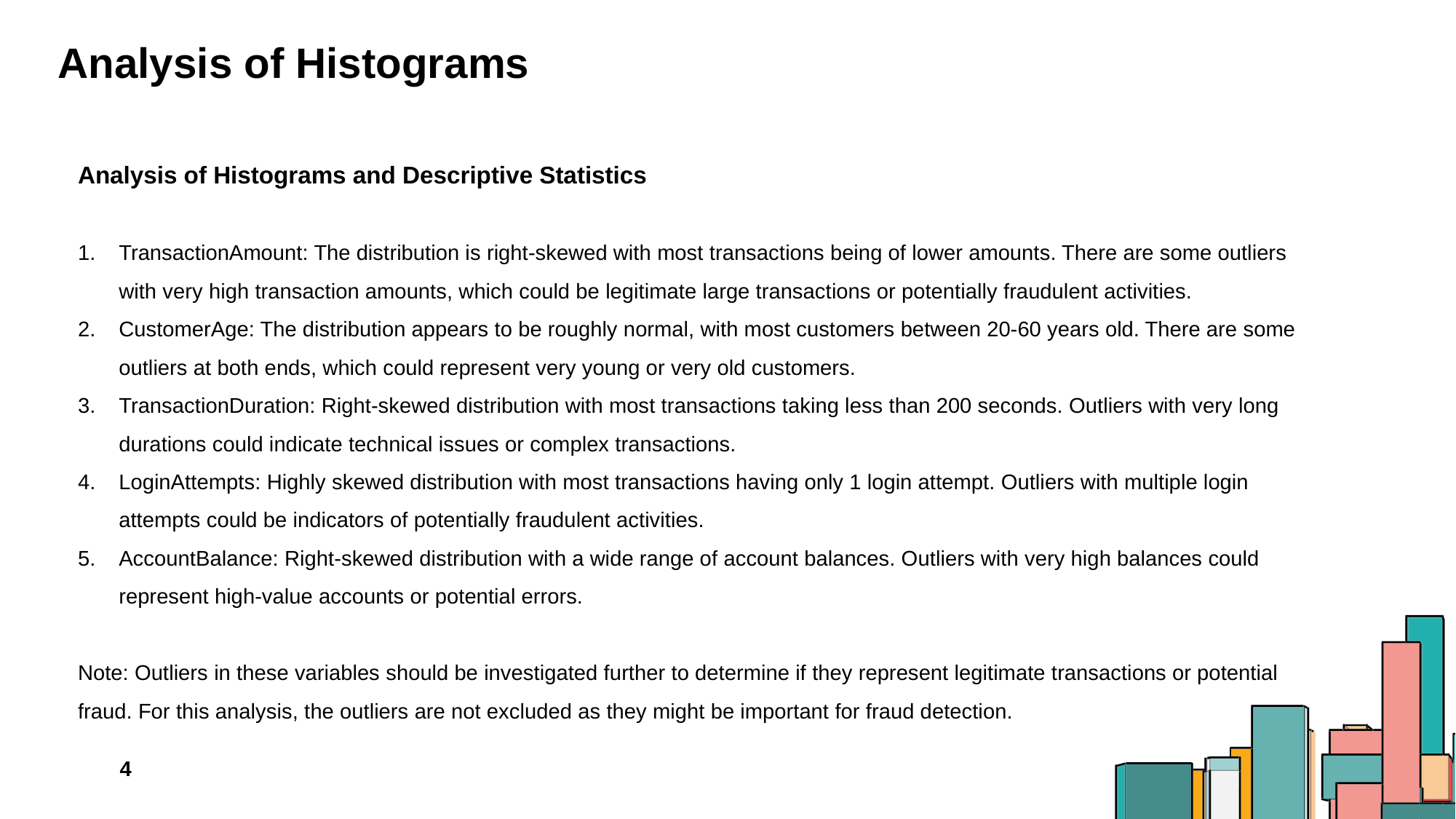

# Analysis of Histograms
Analysis of Histograms and Descriptive Statistics

TransactionAmount: The distribution is right-skewed with most transactions being of lower amounts. There are some outliers with very high transaction amounts, which could be legitimate large transactions or potentially fraudulent activities.
CustomerAge: The distribution appears to be roughly normal, with most customers between 20-60 years old. There are some outliers at both ends, which could represent very young or very old customers.
TransactionDuration: Right-skewed distribution with most transactions taking less than 200 seconds. Outliers with very long durations could indicate technical issues or complex transactions.
LoginAttempts: Highly skewed distribution with most transactions having only 1 login attempt. Outliers with multiple login attempts could be indicators of potentially fraudulent activities.
AccountBalance: Right-skewed distribution with a wide range of account balances. Outliers with very high balances could represent high-value accounts or potential errors.

Note: Outliers in these variables should be investigated further to determine if they represent legitimate transactions or potential fraud. For this analysis, the outliers are not excluded as they might be important for fraud detection.
4